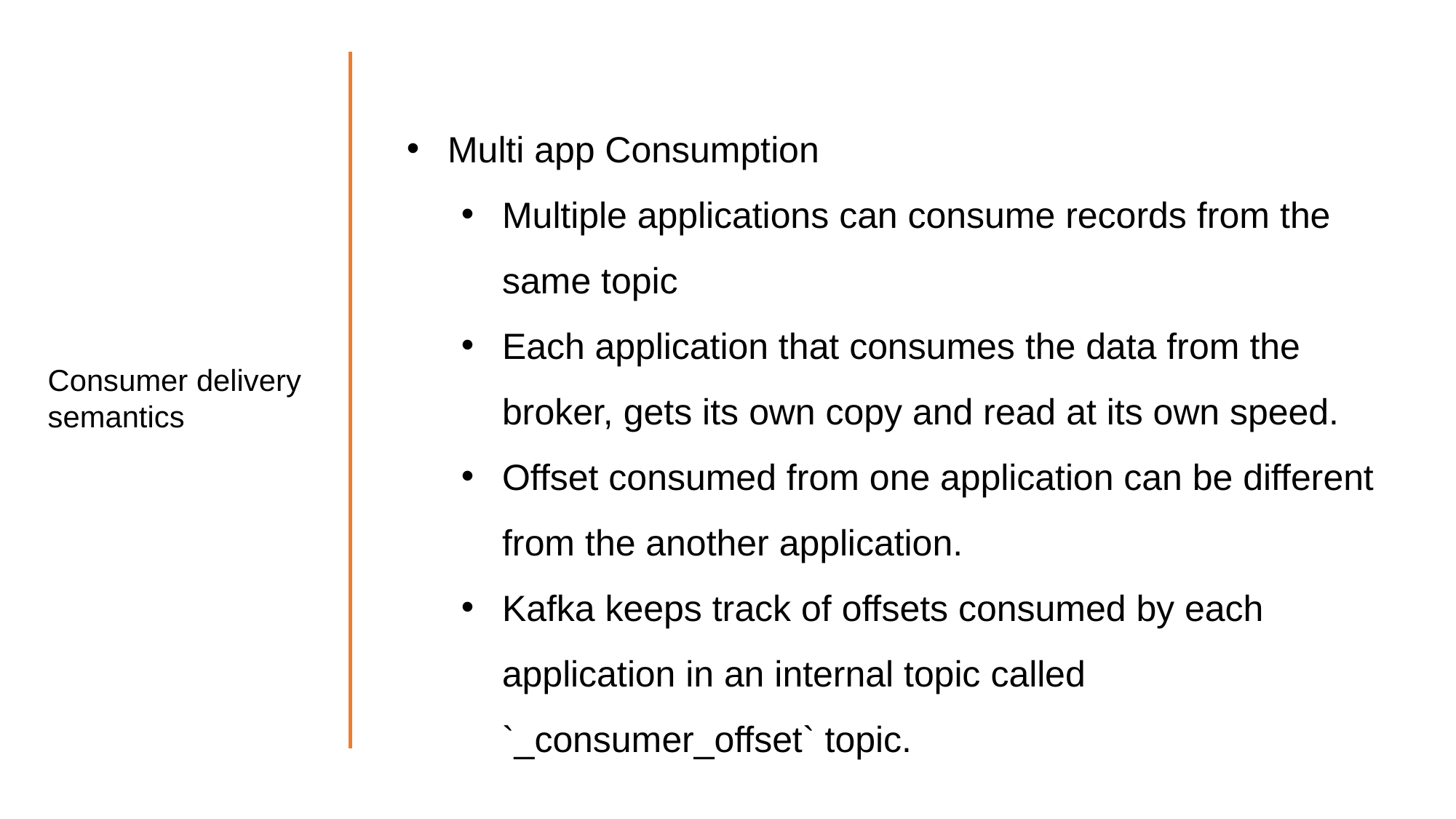

Multi app Consumption
Multiple applications can consume records from the same topic
Each application that consumes the data from the broker, gets its own copy and read at its own speed.
Offset consumed from one application can be different from the another application.
Kafka keeps track of offsets consumed by each application in an internal topic called `_consumer_offset` topic.
Consumer delivery semantics